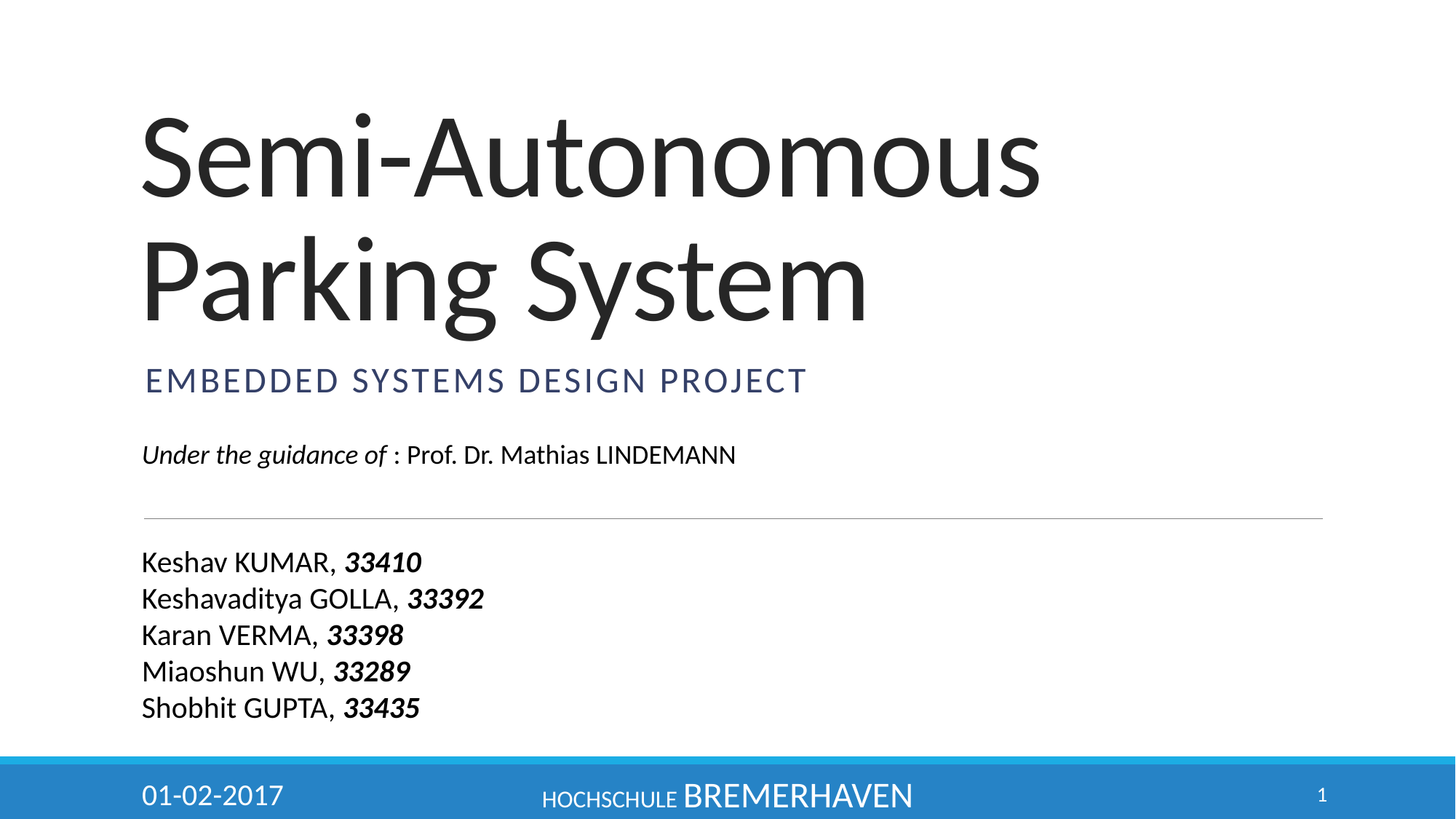

# Semi-Autonomous Parking System
EMBEDDED SYSTEMS DESIGN PROJECT
Under the guidance of : Prof. Dr. Mathias LINDEMANN
Keshav KUMAR, 33410
Keshavaditya GOLLA, 33392
Karan VERMA, 33398
Miaoshun WU, 33289
Shobhit GUPTA, 33435
01-02-2017
HOCHSCHULE BREMERHAVEN
1